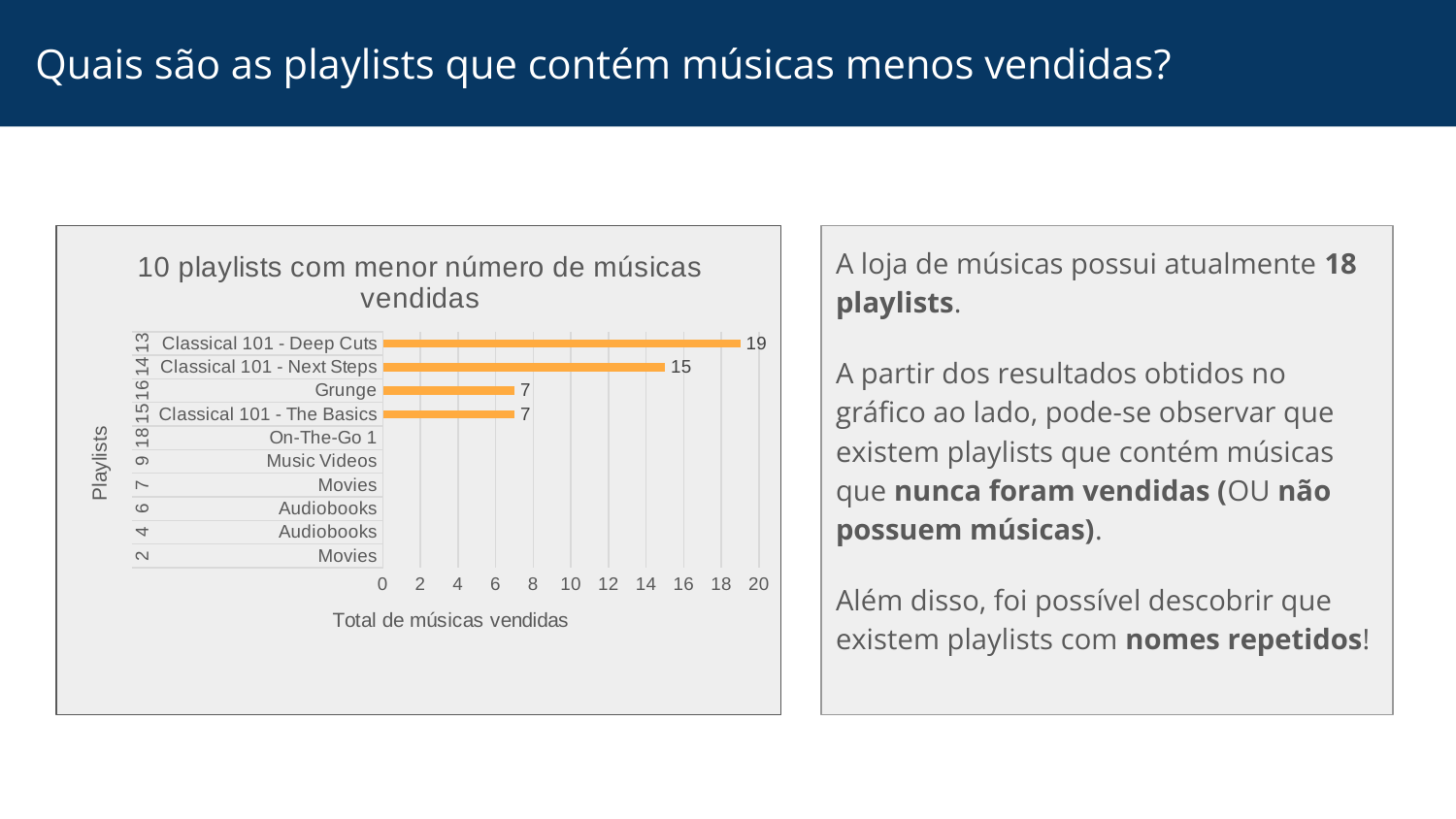

# Quais são as playlists que contém músicas menos vendidas?

### Chart: 10 playlists com menor número de músicas vendidas

| Category | Total |
|---|---|
| Movies | None |
| Audiobooks | None |
| Audiobooks | None |
| Movies | None |
| Music Videos | None |
| On-The-Go 1 | None |
| Classical 101 - The Basics | 7.0 |
| Grunge | 7.0 |
| Classical 101 - Next Steps | 15.0 |
| Classical 101 - Deep Cuts | 19.0 |
A loja de músicas possui atualmente 18 playlists.
A partir dos resultados obtidos no gráfico ao lado, pode-se observar que existem playlists que contém músicas que nunca foram vendidas (OU não possuem músicas).
Além disso, foi possível descobrir que existem playlists com nomes repetidos!